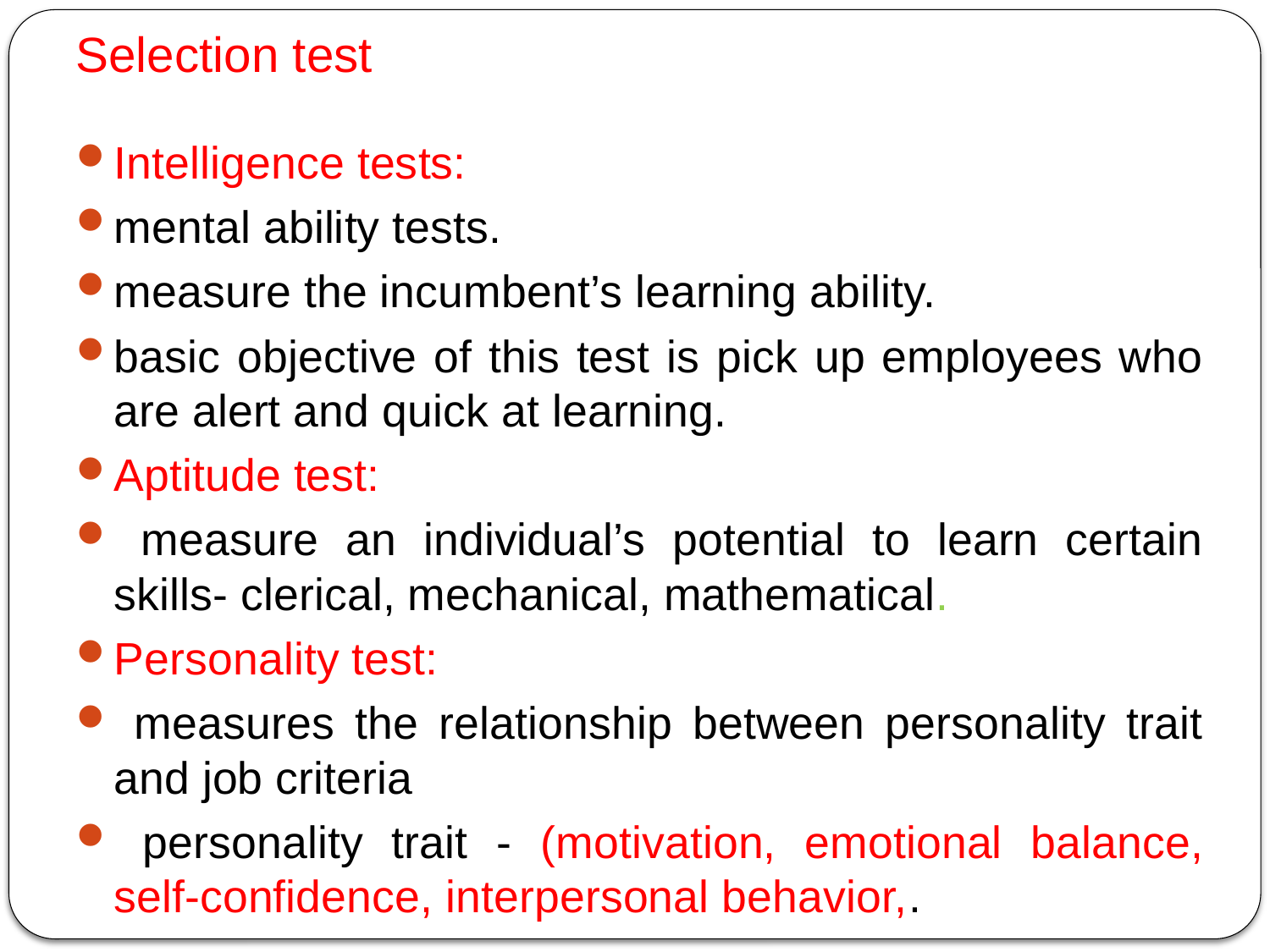

# Selection test
Intelligence tests:
mental ability tests.
measure the incumbent’s learning ability.
basic objective of this test is pick up employees who are alert and quick at learning.
Aptitude test:
 measure an individual’s potential to learn certain skills- clerical, mechanical, mathematical.
Personality test:
 measures the relationship between personality trait and job criteria
 personality trait - (motivation, emotional balance, self-confidence, interpersonal behavior,.